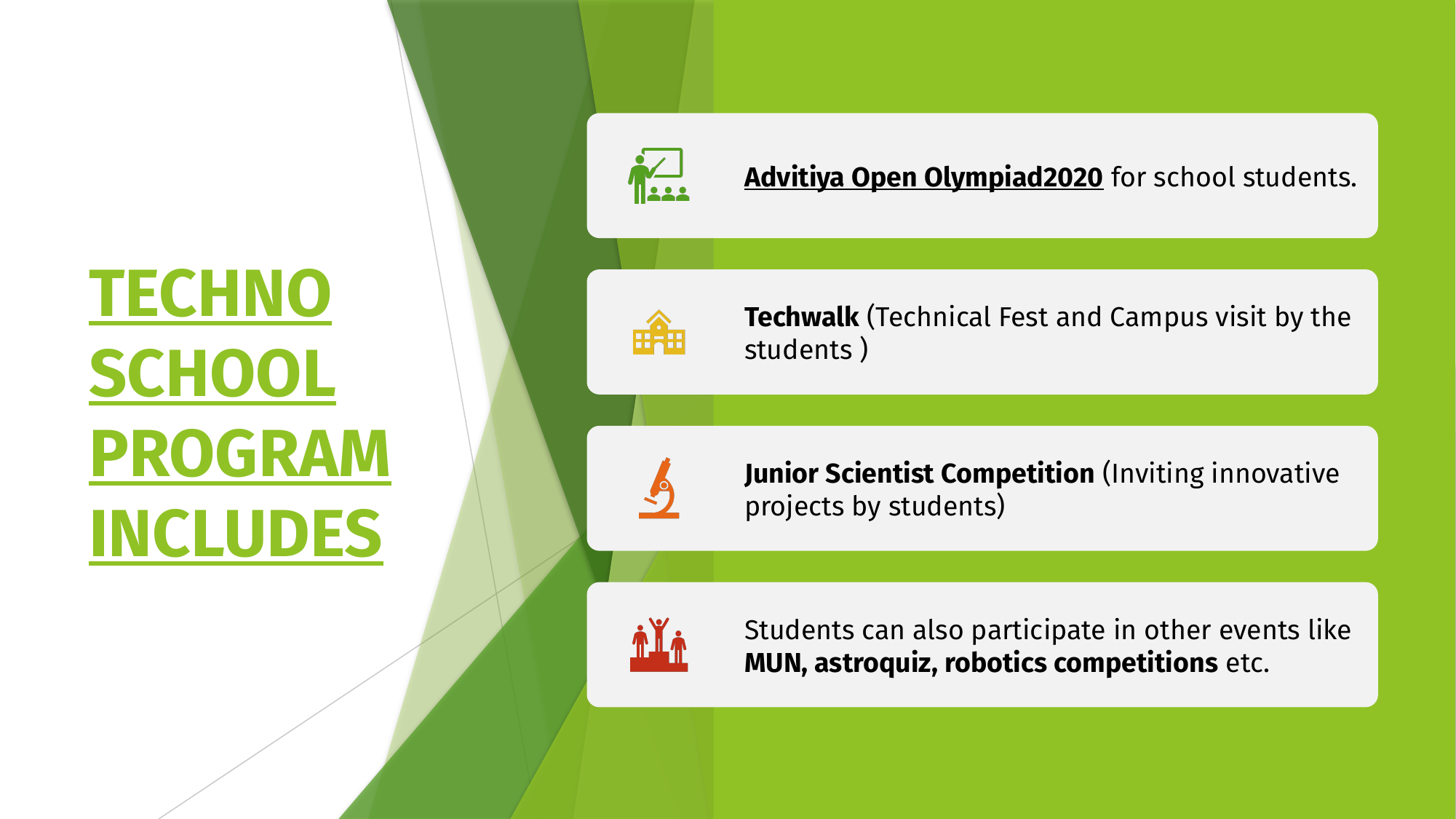

Advitiya Open Olympiad2020 for school students.
Techwalk (Technical Fest and Campus visit by the students )
Junior Scientist Competition (Inviting innovative projects by students)
Students can also participate in other events like MUN, astroquiz, robotics competitions etc.
# TECHNO SCHOOL PROGRAM INCLUDES